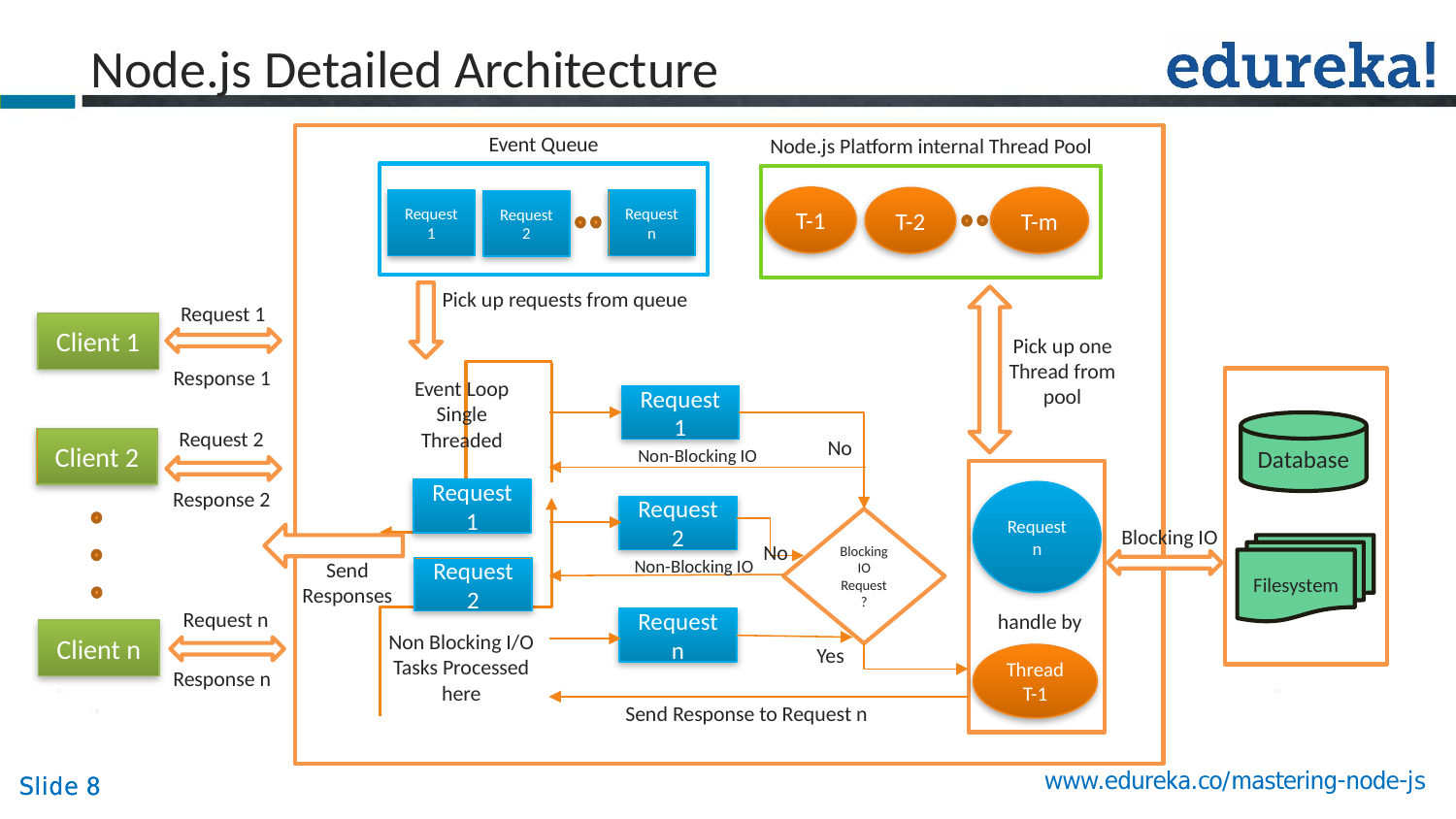

# Node.js Detailed Architecture
Event Queue

Node.js Platform internal Thread Pool

T-1
T-m
T-2
Request 1
Request n
Request 2

Pick up requests from queue

Request 1
Client 1
Pick up one Thread from pool

Response 1
Event Loop Single Threaded
Request 1
Database
Request 2
No
Client 2

Non-Blocking IO

Response 2
Request 1
Request n
Request 2
Blocking IO Request ?

Blocking IO

No
Filesystem
Non-Blocking IO
Send Responses

Request 2

Request n
handle by
Request n
Client n
Non Blocking I/O Tasks Processed here
Yes

Thread T-1
Response n
Send Response to Request n